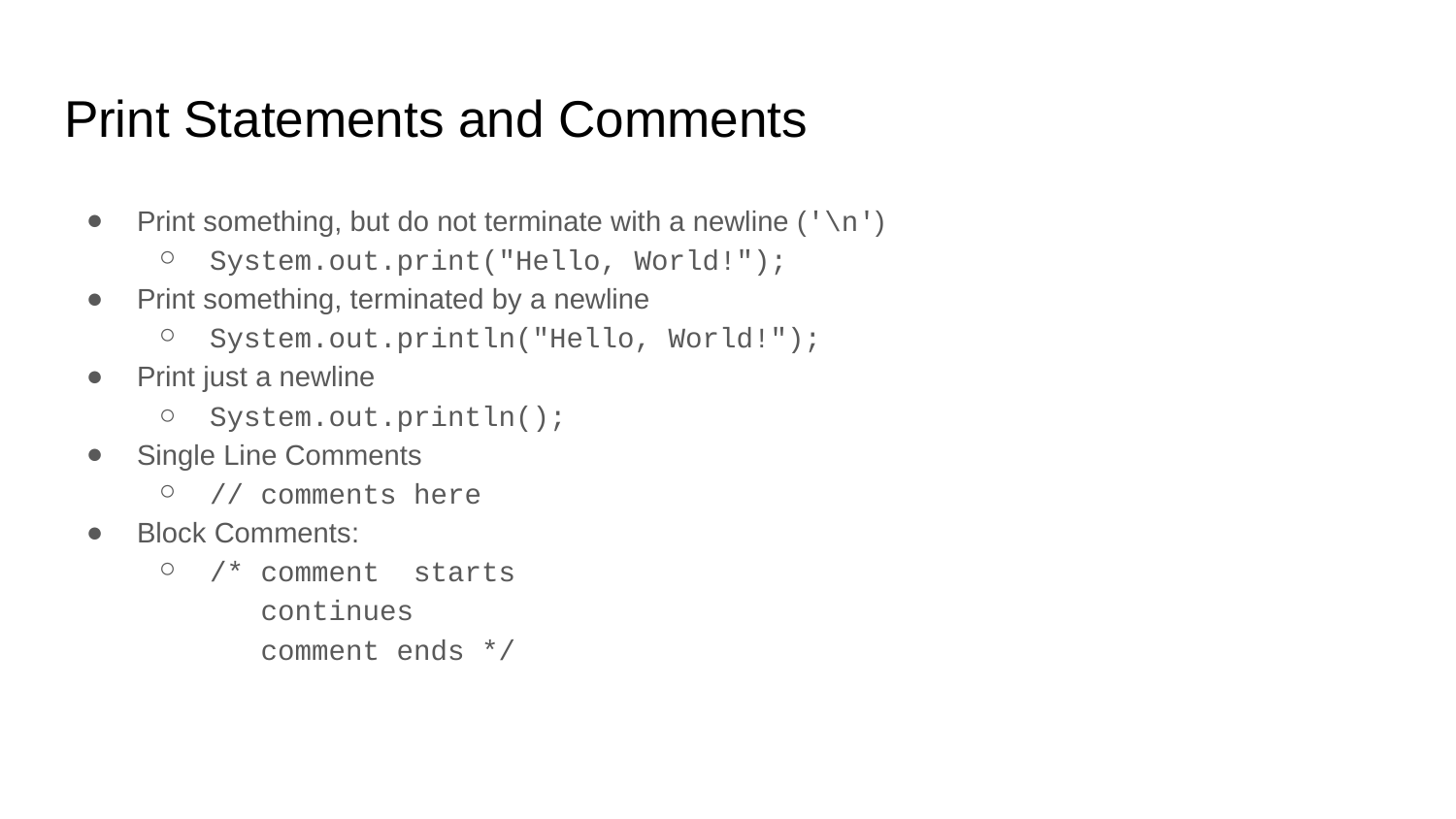

# Print Statements and Comments
Print something, but do not terminate with a newline ('\n')
System.out.print("Hello, World!");
Print something, terminated by a newline
System.out.println("Hello, World!");
Print just a newline
System.out.println();
Single Line Comments
// comments here
Block Comments:
/* comment  starts
   continues
   comment ends */